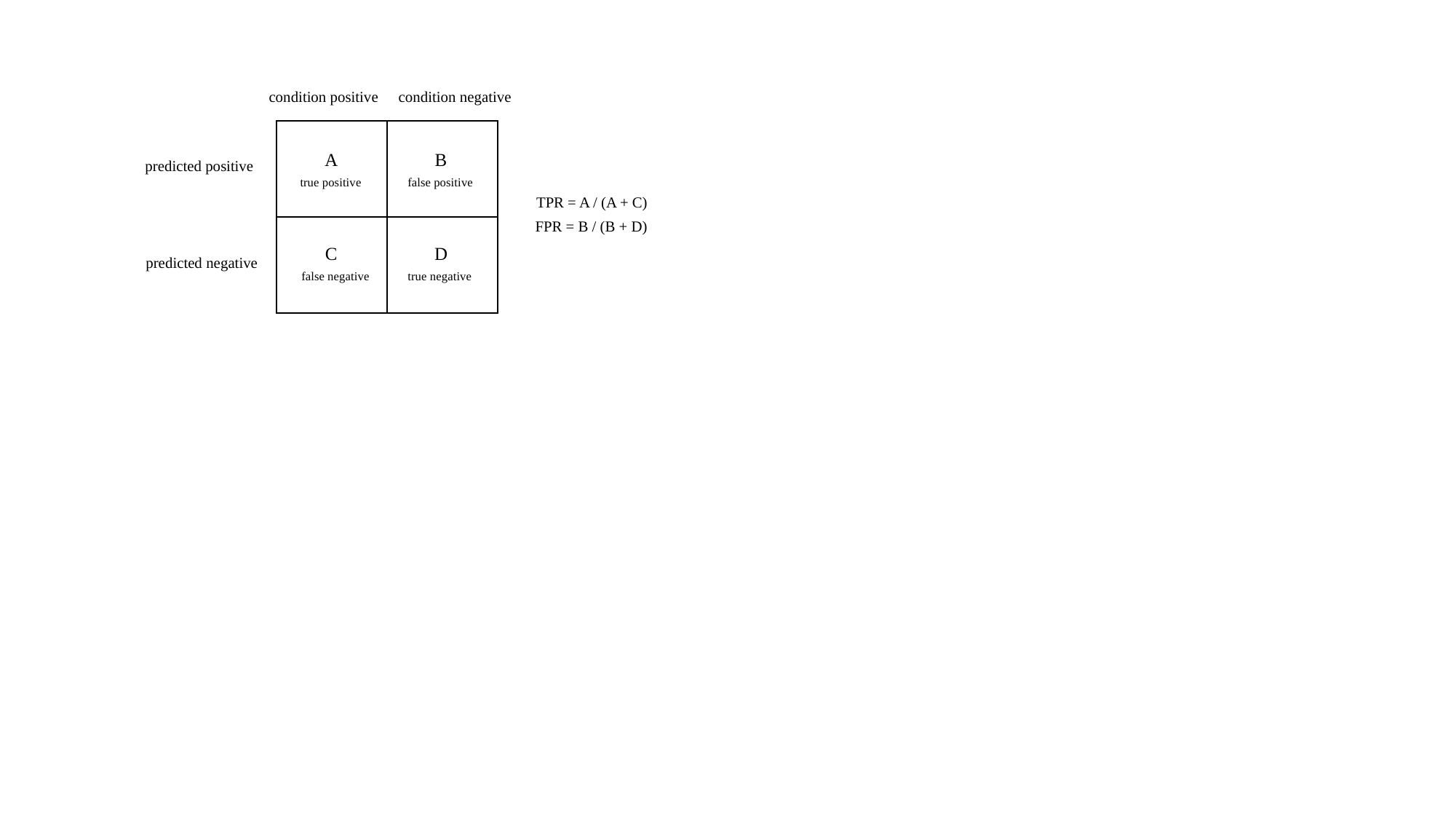

condition negative
condition positive

B
A
predicted positive
true positive
false positive
TPR = A / (A + C)
FPR = B / (B + D)
D
C
predicted negative
false negative
true negative